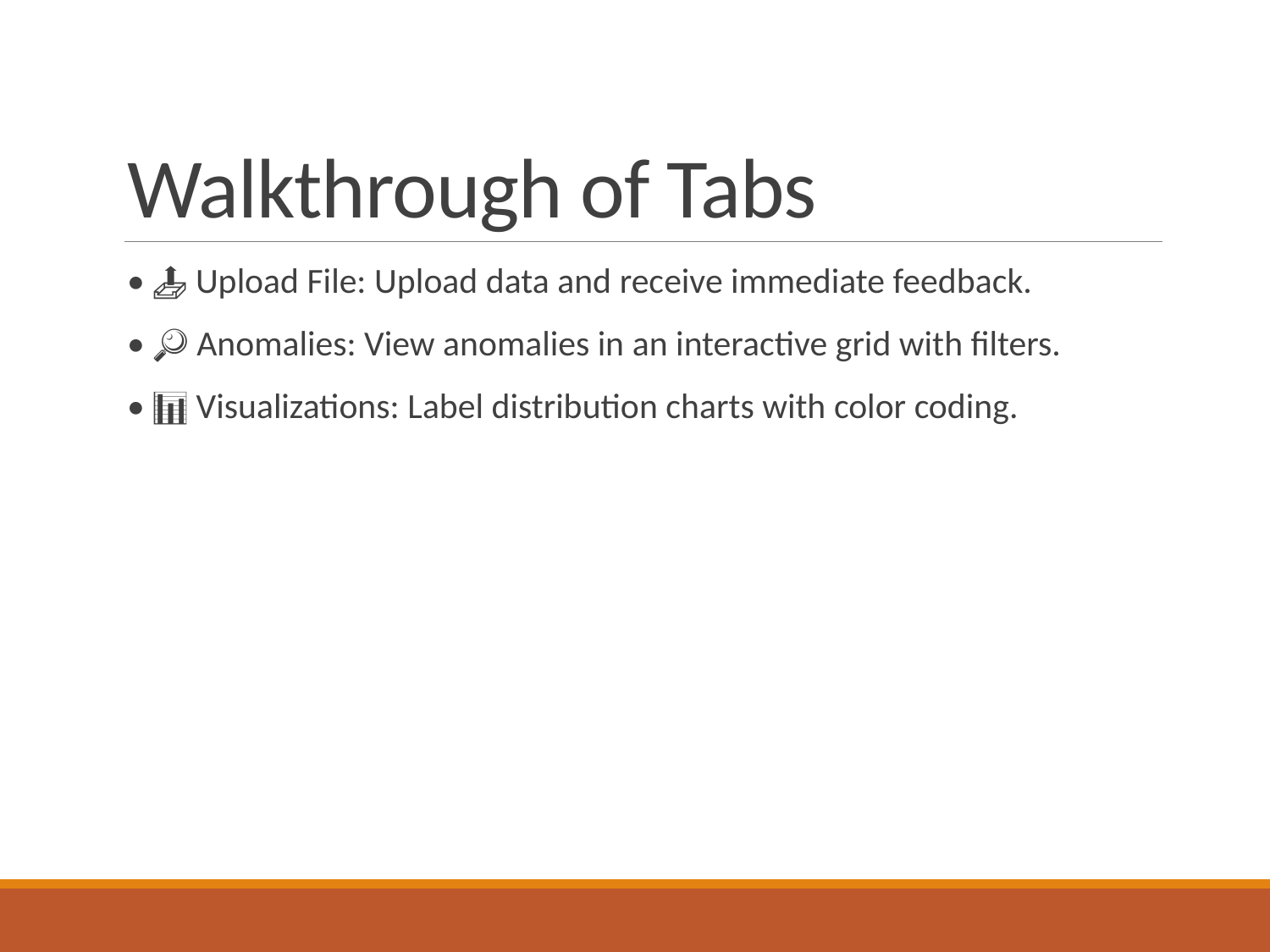

# Walkthrough of Tabs
• 📤 Upload File: Upload data and receive immediate feedback.
• 🔎 Anomalies: View anomalies in an interactive grid with filters.
• 📊 Visualizations: Label distribution charts with color coding.